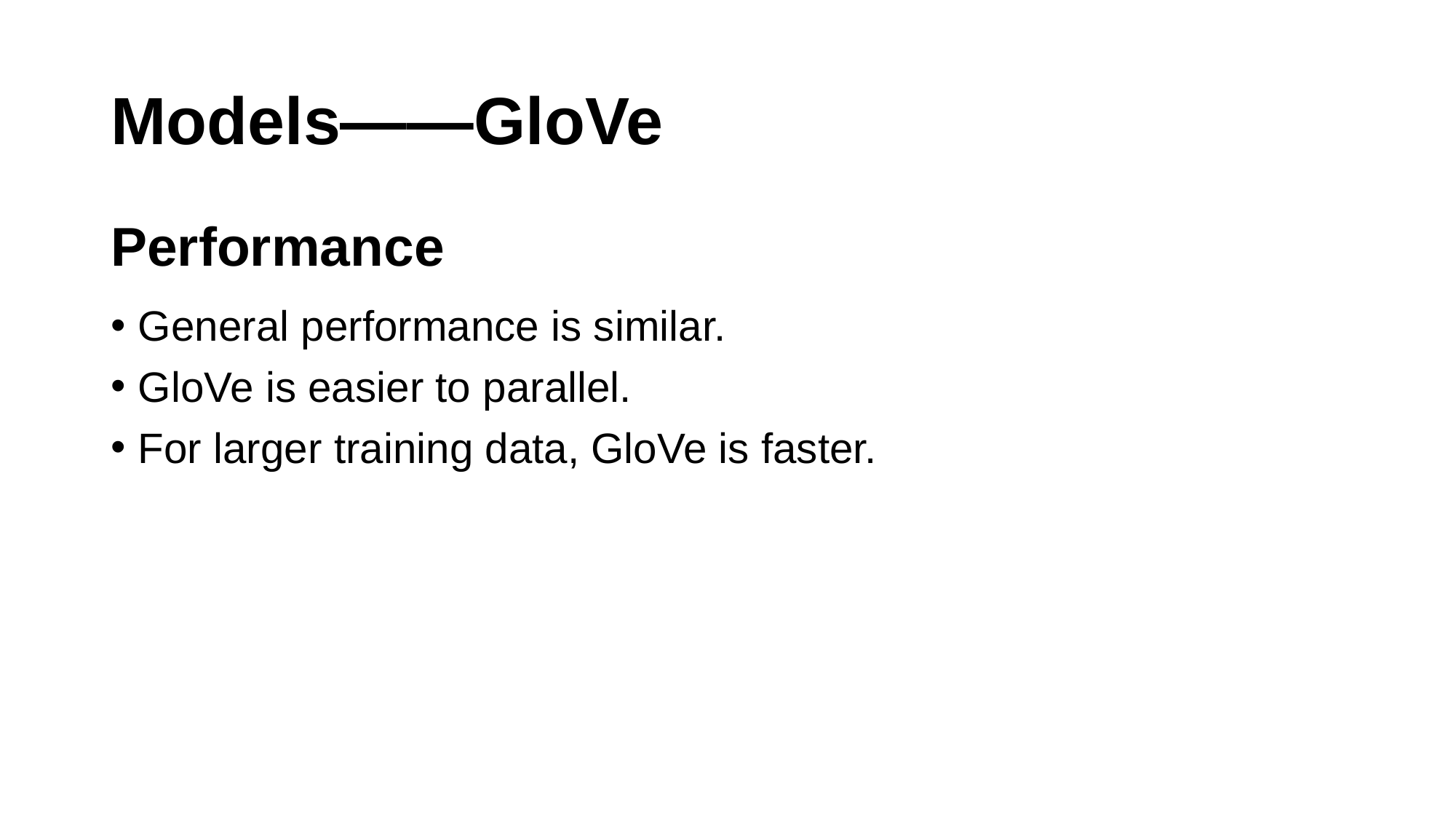

# Models——GloVe
Performance
General performance is similar.
GloVe is easier to parallel.
For larger training data, GloVe is faster.